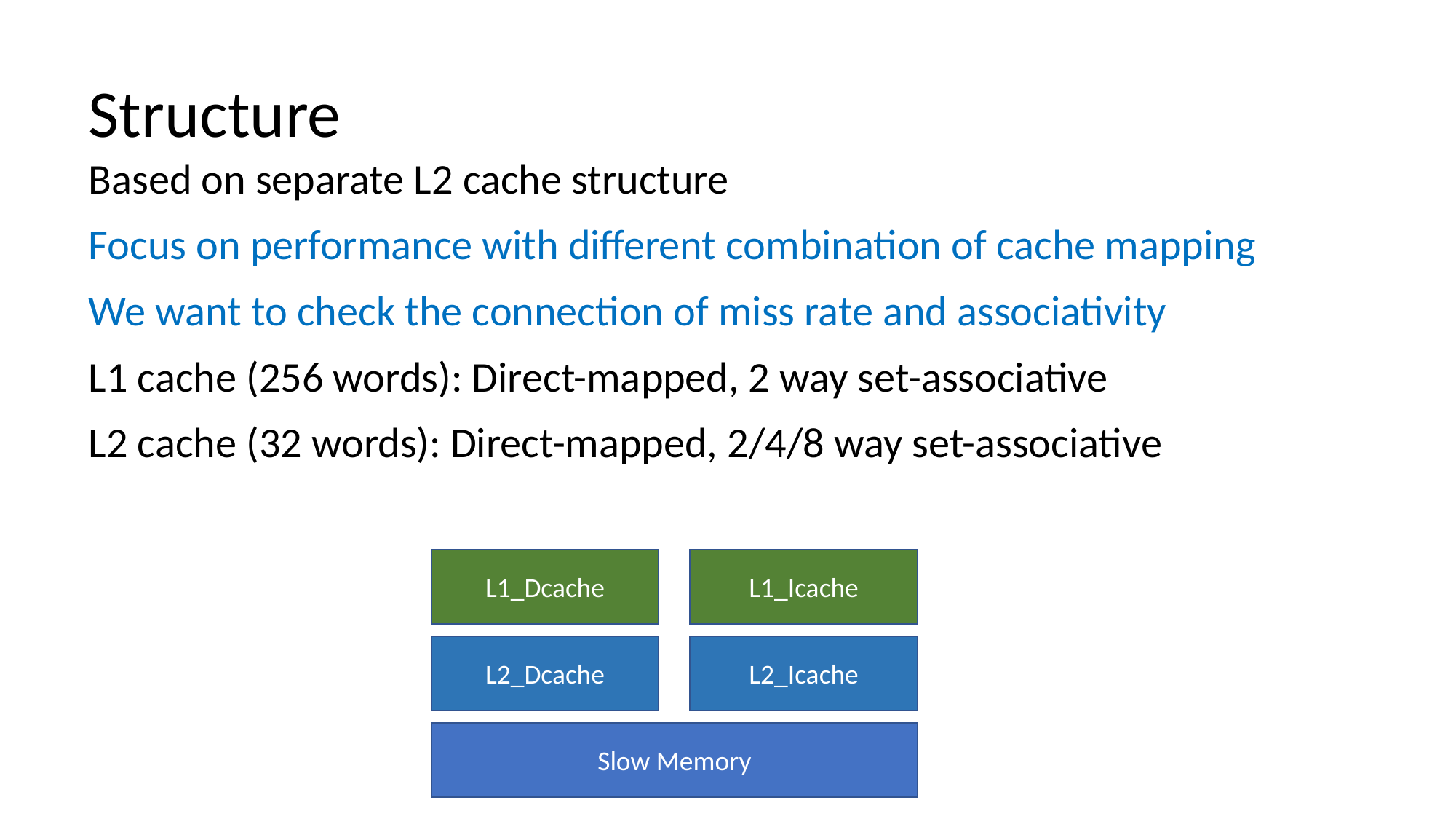

# Structure
Based on separate L2 cache structure
Focus on performance with different combination of cache mapping
We want to check the connection of miss rate and associativity
L1 cache (256 words): Direct-mapped, 2 way set-associative
L2 cache (32 words): Direct-mapped, 2/4/8 way set-associative

L1_Dcache
L1_Icache
L2_Dcache
L2_Icache
Slow Memory